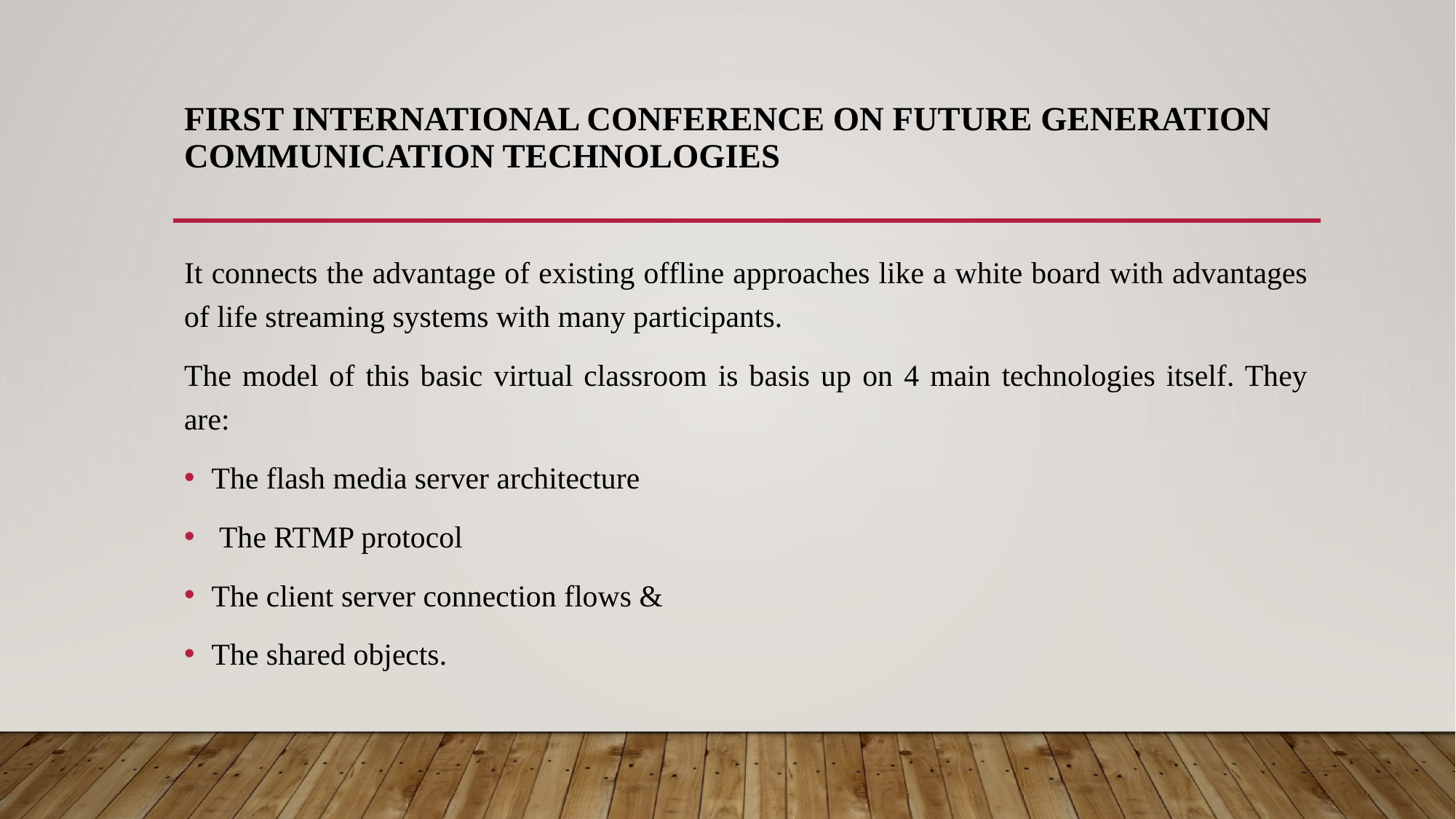

# FIRST INTERNATIONAL CONFERENCE ON FUTURE GENERATION COMMUNICATION TECHNOLOGIES
It connects the advantage of existing offline approaches like a white board with advantages of life streaming systems with many participants.
The model of this basic virtual classroom is basis up on 4 main technologies itself. They are:
The flash media server architecture
 The RTMP protocol
The client server connection flows &
The shared objects.